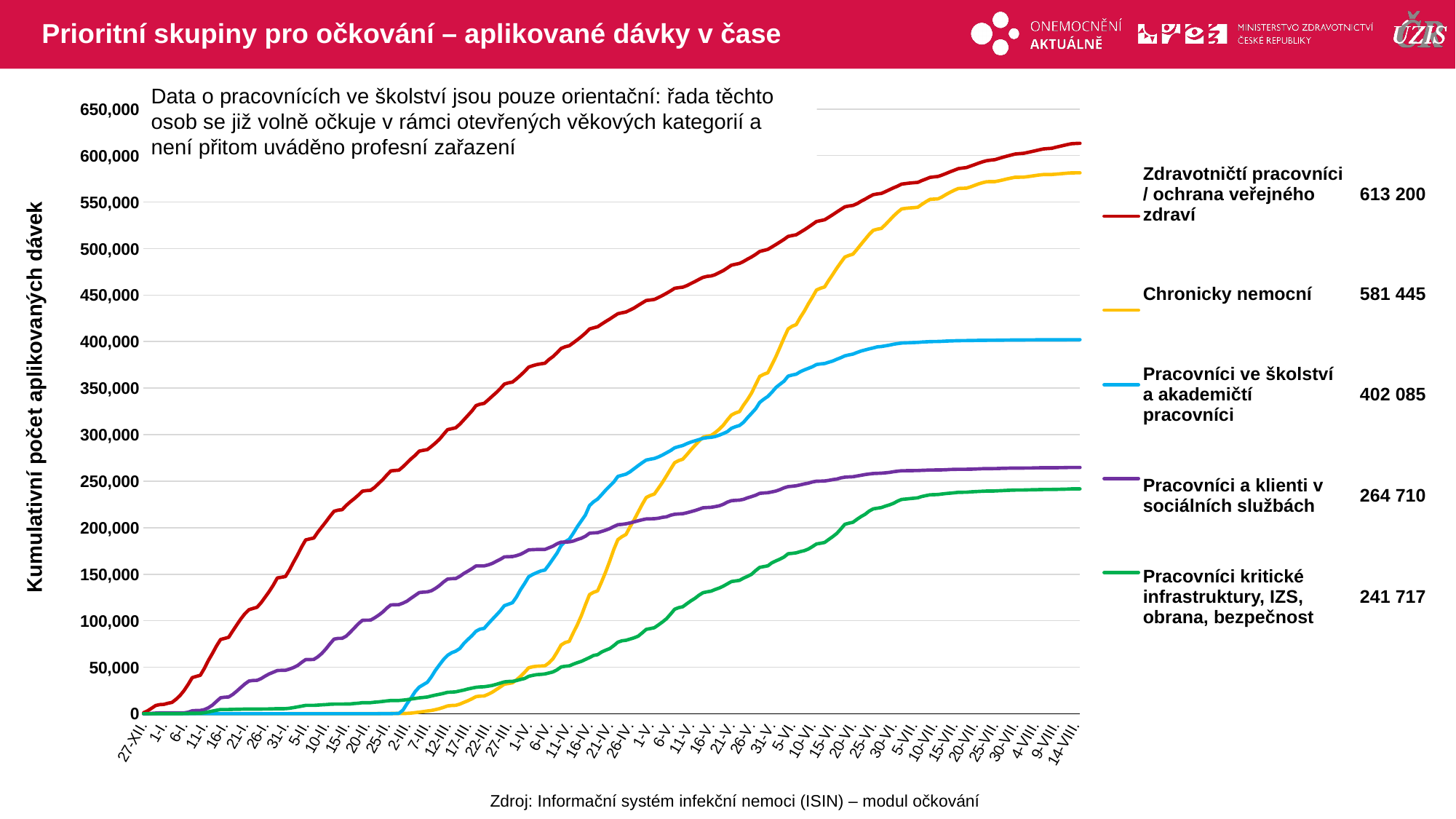

# Prioritní skupiny pro očkování – aplikované dávky v čase
Data o pracovnících ve školství jsou pouze orientační: řada těchto osob se již volně očkuje v rámci otevřených věkových kategorií a není přitom uváděno profesní zařazení

### Chart

| Category | Zdravotničtí pracovníci / ochrana veřejného zdraví | Chronicky nemocní | Pracovníci ve školství a akademičtí pracovníci | Pracovníci a klienti v sociálních službách | Pracovníci kritické infrastruktury, IZS, AČR, bezpečnost |
|---|---|---|---|---|---|
| 27-XII. | 1101.0 | 0.0 | 0.0 | 9.0 | 7.0 |
| 28-XII. | 3109.0 | 0.0 | 0.0 | 83.0 | 17.0 |
| 29-XII. | 5960.0 | 0.0 | 1.0 | 394.0 | 22.0 |
| 30-XII. | 8848.0 | 0.0 | 1.0 | 686.0 | 59.0 |
| 31-XII. | 9826.0 | 2.0 | 1.0 | 881.0 | 61.0 |
| 1-I. | 10071.0 | 2.0 | 1.0 | 886.0 | 65.0 |
| 2-I. | 11275.0 | 4.0 | 1.0 | 886.0 | 65.0 |
| 3-I. | 12145.0 | 4.0 | 1.0 | 888.0 | 65.0 |
| 4-I. | 15459.0 | 4.0 | 2.0 | 891.0 | 79.0 |
| 5-I. | 19639.0 | 4.0 | 2.0 | 903.0 | 120.0 |
| 6-I. | 24944.0 | 5.0 | 2.0 | 957.0 | 203.0 |
| 7-I. | 31431.0 | 7.0 | 2.0 | 1572.0 | 357.0 |
| 8-I. | 38797.0 | 7.0 | 3.0 | 3165.0 | 544.0 |
| 9-I. | 40123.0 | 7.0 | 3.0 | 3468.0 | 581.0 |
| 10-I. | 41297.0 | 7.0 | 3.0 | 3546.0 | 588.0 |
| 11-I. | 48708.0 | 8.0 | 3.0 | 4461.0 | 1066.0 |
| 12-I. | 57331.0 | 10.0 | 3.0 | 6404.0 | 1944.0 |
| 13-I. | 64854.0 | 14.0 | 5.0 | 9273.0 | 2854.0 |
| 14-I. | 72876.0 | 17.0 | 7.0 | 13290.0 | 3703.0 |
| 15-I. | 79848.0 | 23.0 | 7.0 | 17132.0 | 4565.0 |
| 16-I. | 80957.0 | 23.0 | 7.0 | 17746.0 | 4566.0 |
| 17-I. | 82178.0 | 23.0 | 7.0 | 17988.0 | 4567.0 |
| 18-I. | 88996.0 | 28.0 | 7.0 | 20712.0 | 4688.0 |
| 19-I. | 95511.0 | 32.0 | 8.0 | 24264.0 | 4803.0 |
| 20-I. | 101900.0 | 34.0 | 8.0 | 28198.0 | 4885.0 |
| 21-I. | 107529.0 | 40.0 | 10.0 | 31999.0 | 5006.0 |
| 22-I. | 111799.0 | 42.0 | 10.0 | 35130.0 | 5042.0 |
| 23-I. | 113187.0 | 42.0 | 10.0 | 35743.0 | 5045.0 |
| 24-I. | 114453.0 | 43.0 | 10.0 | 35869.0 | 5049.0 |
| 25-I. | 119389.0 | 43.0 | 10.0 | 37786.0 | 5076.0 |
| 26-I. | 125326.0 | 44.0 | 10.0 | 40435.0 | 5124.0 |
| 27-I. | 131405.0 | 44.0 | 10.0 | 42809.0 | 5173.0 |
| 28-I. | 138259.0 | 45.0 | 10.0 | 44601.0 | 5290.0 |
| 29-I. | 145949.0 | 46.0 | 11.0 | 46452.0 | 5444.0 |
| 30-I. | 146715.0 | 46.0 | 11.0 | 46631.0 | 5445.0 |
| 31-I. | 147471.0 | 46.0 | 11.0 | 46694.0 | 5466.0 |
| 1-II. | 154638.0 | 48.0 | 11.0 | 47985.0 | 5899.0 |
| 2-II. | 162896.0 | 49.0 | 14.0 | 49655.0 | 6580.0 |
| 3-II. | 170763.0 | 50.0 | 16.0 | 51844.0 | 7357.0 |
| 4-II. | 179386.0 | 52.0 | 16.0 | 55205.0 | 8173.0 |
| 5-II. | 186876.0 | 54.0 | 16.0 | 58180.0 | 8992.0 |
| 6-II. | 187898.0 | 54.0 | 16.0 | 58222.0 | 9006.0 |
| 7-II. | 188845.0 | 54.0 | 16.0 | 58400.0 | 9010.0 |
| 8-II. | 195200.0 | 58.0 | 16.0 | 61151.0 | 9274.0 |
| 9-II. | 200842.0 | 61.0 | 18.0 | 64971.0 | 9603.0 |
| 10-II. | 206380.0 | 63.0 | 19.0 | 69778.0 | 9810.0 |
| 11-II. | 212219.0 | 74.0 | 20.0 | 75228.0 | 10169.0 |
| 12-II. | 217664.0 | 79.0 | 22.0 | 80256.0 | 10355.0 |
| 13-II. | 218823.0 | 84.0 | 25.0 | 80966.0 | 10367.0 |
| 14-II. | 219355.0 | 86.0 | 25.0 | 81098.0 | 10369.0 |
| 15-II. | 223936.0 | 89.0 | 25.0 | 83417.0 | 10470.0 |
| 16-II. | 227788.0 | 97.0 | 27.0 | 87684.0 | 10531.0 |
| 17-II. | 231273.0 | 107.0 | 28.0 | 92208.0 | 11026.0 |
| 18-II. | 235090.0 | 118.0 | 32.0 | 96782.0 | 11315.0 |
| 19-II. | 239239.0 | 137.0 | 38.0 | 100438.0 | 11882.0 |
| 20-II. | 239864.0 | 140.0 | 41.0 | 100600.0 | 11890.0 |
| 21-II. | 240166.0 | 140.0 | 41.0 | 100604.0 | 11910.0 |
| 22-II. | 243291.0 | 164.0 | 43.0 | 103061.0 | 12404.0 |
| 23-II. | 247521.0 | 173.0 | 49.0 | 105998.0 | 12726.0 |
| 24-II. | 251599.0 | 190.0 | 58.0 | 109312.0 | 13221.0 |
| 25-II. | 256507.0 | 213.0 | 105.0 | 113537.0 | 13766.0 |
| 26-II. | 261018.0 | 261.0 | 163.0 | 116968.0 | 14221.0 |
| 27-II. | 261474.0 | 268.0 | 203.0 | 117133.0 | 14245.0 |
| 28-II. | 261789.0 | 269.0 | 400.0 | 117238.0 | 14264.0 |
| 1-III. | 265515.0 | 316.0 | 3928.0 | 118945.0 | 14604.0 |
| 2-III. | 269708.0 | 390.0 | 10826.0 | 121069.0 | 15118.0 |
| 3-III. | 274029.0 | 692.0 | 16966.0 | 124205.0 | 15833.0 |
| 4-III. | 277749.0 | 1194.0 | 23798.0 | 127178.0 | 16436.0 |
| 5-III. | 282288.0 | 1746.0 | 28604.0 | 130267.0 | 17081.0 |
| 6-III. | 283155.0 | 2268.0 | 31223.0 | 130687.0 | 17490.0 |
| 7-III. | 283891.0 | 2924.0 | 33819.0 | 130987.0 | 18009.0 |
| 8-III. | 287256.0 | 3512.0 | 39688.0 | 132179.0 | 19064.0 |
| 9-III. | 290947.0 | 4405.0 | 46630.0 | 134700.0 | 20091.0 |
| 10-III. | 295092.0 | 5458.0 | 52603.0 | 137835.0 | 20932.0 |
| 11-III. | 300344.0 | 6861.0 | 58291.0 | 141606.0 | 21876.0 |
| 12-III. | 305409.0 | 8402.0 | 62793.0 | 144763.0 | 23015.0 |
| 13-III. | 306402.0 | 8859.0 | 65548.0 | 145188.0 | 23220.0 |
| 14-III. | 307400.0 | 9027.0 | 67253.0 | 145296.0 | 23538.0 |
| 15-III. | 311196.0 | 10335.0 | 70091.0 | 147649.0 | 24513.0 |
| 16-III. | 315898.0 | 12176.0 | 75501.0 | 150758.0 | 25446.0 |
| 17-III. | 320677.0 | 13953.0 | 79785.0 | 153248.0 | 26602.0 |
| 18-III. | 325464.0 | 16078.0 | 83909.0 | 155908.0 | 27538.0 |
| 19-III. | 331256.0 | 18346.0 | 88663.0 | 158835.0 | 28407.0 |
| 20-III. | 332770.0 | 18918.0 | 90976.0 | 158891.0 | 28809.0 |
| 21-III. | 333601.0 | 19043.0 | 91712.0 | 158907.0 | 28976.0 |
| 22-III. | 337369.0 | 20933.0 | 96647.0 | 159954.0 | 29643.0 |
| 23-III. | 341315.0 | 23096.0 | 101314.0 | 161540.0 | 30397.0 |
| 24-III. | 345196.0 | 25927.0 | 105926.0 | 163794.0 | 31601.0 |
| 25-III. | 349452.0 | 28744.0 | 110634.0 | 165973.0 | 32936.0 |
| 26-III. | 354387.0 | 31825.0 | 116172.0 | 168578.0 | 34224.0 |
| 27-III. | 355687.0 | 32476.0 | 117702.0 | 168795.0 | 34683.0 |
| 28-III. | 356540.0 | 33257.0 | 119347.0 | 168963.0 | 34771.0 |
| 29-III. | 359998.0 | 36402.0 | 125549.0 | 169932.0 | 35636.0 |
| 30-III. | 363876.0 | 40163.0 | 133409.0 | 171400.0 | 36857.0 |
| 31-III. | 368002.0 | 44534.0 | 139975.0 | 173633.0 | 37871.0 |
| 1-IV. | 372598.0 | 49355.0 | 147196.0 | 176110.0 | 40171.0 |
| 2-IV. | 374160.0 | 50476.0 | 149679.0 | 176385.0 | 41232.0 |
| 3-IV. | 375347.0 | 51019.0 | 151686.0 | 176533.0 | 42033.0 |
| 4-IV. | 376110.0 | 51258.0 | 153488.0 | 176579.0 | 42283.0 |
| 5-IV. | 376786.0 | 51521.0 | 154408.0 | 176611.0 | 42753.0 |
| 6-IV. | 380767.0 | 54623.0 | 160161.0 | 178360.0 | 43842.0 |
| 7-IV. | 383964.0 | 59192.0 | 166411.0 | 180109.0 | 44939.0 |
| 8-IV. | 388085.0 | 66183.0 | 172721.0 | 182701.0 | 47216.0 |
| 9-IV. | 392678.0 | 73855.0 | 180756.0 | 184466.0 | 50322.0 |
| 10-IV. | 394477.0 | 76549.0 | 184988.0 | 184588.0 | 51054.0 |
| 11-IV. | 395589.0 | 77809.0 | 187443.0 | 184699.0 | 51425.0 |
| 12-IV. | 398744.0 | 86958.0 | 193925.0 | 185595.0 | 53256.0 |
| 13-IV. | 402002.0 | 95702.0 | 201154.0 | 187269.0 | 54935.0 |
| 14-IV. | 405410.0 | 105454.0 | 207381.0 | 188659.0 | 56312.0 |
| 15-IV. | 409230.0 | 117041.0 | 213664.0 | 190766.0 | 58318.0 |
| 16-IV. | 413627.0 | 128033.0 | 223743.0 | 194008.0 | 60396.0 |
| 17-IV. | 414844.0 | 130544.0 | 227807.0 | 194372.0 | 62649.0 |
| 18-IV. | 415978.0 | 132055.0 | 230749.0 | 194605.0 | 63485.0 |
| 19-IV. | 418900.0 | 141975.0 | 235472.0 | 195970.0 | 66381.0 |
| 20-IV. | 421627.0 | 152508.0 | 240376.0 | 197348.0 | 68337.0 |
| 21-IV. | 424272.0 | 164113.0 | 244721.0 | 198999.0 | 70028.0 |
| 22-IV. | 427189.0 | 176696.0 | 249078.0 | 201218.0 | 73250.0 |
| 23-IV. | 430028.0 | 187129.0 | 255126.0 | 203162.0 | 76924.0 |
| 24-IV. | 430991.0 | 190281.0 | 256315.0 | 203550.0 | 78399.0 |
| 25-IV. | 431856.0 | 192730.0 | 257493.0 | 204204.0 | 78934.0 |
| 26-IV. | 433984.0 | 200906.0 | 260047.0 | 205070.0 | 80237.0 |
| 27-IV. | 436180.0 | 208303.0 | 263338.0 | 206253.0 | 81593.0 |
| 28-IV. | 438926.0 | 216699.0 | 266675.0 | 207368.0 | 83325.0 |
| 29-IV. | 441611.0 | 224909.0 | 269810.0 | 208470.0 | 86900.0 |
| 30-IV. | 444257.0 | 232424.0 | 272673.0 | 209406.0 | 90693.0 |
| 1-V. | 444759.0 | 234602.0 | 273568.0 | 209499.0 | 91537.0 |
| 2-V. | 445335.0 | 236171.0 | 274360.0 | 209613.0 | 92455.0 |
| 3-V. | 447407.0 | 242320.0 | 276016.0 | 210160.0 | 95454.0 |
| 4-V. | 449617.0 | 248690.0 | 278063.0 | 211092.0 | 98637.0 |
| 5-V. | 452024.0 | 255698.0 | 280453.0 | 211671.0 | 102166.0 |
| 6-V. | 454542.0 | 262898.0 | 282858.0 | 213378.0 | 107071.0 |
| 7-V. | 457333.0 | 269832.0 | 285850.0 | 214415.0 | 112297.0 |
| 8-V. | 458015.0 | 272054.0 | 287120.0 | 214772.0 | 114004.0 |
| 9-V. | 458532.0 | 273584.0 | 288288.0 | 215011.0 | 114999.0 |
| 10-V. | 460208.0 | 278402.0 | 290268.0 | 216001.0 | 118201.0 |
| 11-V. | 462403.0 | 283537.0 | 291989.0 | 217183.0 | 121291.0 |
| 12-V. | 464573.0 | 288339.0 | 293319.0 | 218428.0 | 124018.0 |
| 13-V. | 466898.0 | 293055.0 | 294655.0 | 219814.0 | 127392.0 |
| 14-V. | 469051.0 | 297173.0 | 296001.0 | 221356.0 | 130114.0 |
| 15-V. | 470169.0 | 298321.0 | 296787.0 | 221649.0 | 131027.0 |
| 16-V. | 470582.0 | 299166.0 | 297154.0 | 221874.0 | 131756.0 |
| 17-V. | 471951.0 | 302176.0 | 297973.0 | 222638.0 | 133572.0 |
| 18-V. | 474172.0 | 305901.0 | 299453.0 | 223476.0 | 135116.0 |
| 19-V. | 476363.0 | 310171.0 | 301221.0 | 225119.0 | 137142.0 |
| 20-V. | 479242.0 | 315833.0 | 303231.0 | 227428.0 | 139566.0 |
| 21-V. | 482169.0 | 321063.0 | 306794.0 | 228989.0 | 142081.0 |
| 22-V. | 483179.0 | 323312.0 | 308553.0 | 229384.0 | 142730.0 |
| 23-V. | 484082.0 | 324802.0 | 309875.0 | 229590.0 | 143366.0 |
| 24-V. | 486196.0 | 331793.0 | 313323.0 | 230466.0 | 145754.0 |
| 25-V. | 488686.0 | 337820.0 | 318344.0 | 232074.0 | 147734.0 |
| 26-V. | 491063.0 | 344790.0 | 322981.0 | 233404.0 | 149947.0 |
| 27-V. | 493794.0 | 353859.0 | 327803.0 | 234887.0 | 153901.0 |
| 28-V. | 496924.0 | 362648.0 | 334693.0 | 236908.0 | 157343.0 |
| 29-V. | 497998.0 | 364912.0 | 338106.0 | 237290.0 | 158159.0 |
| 30-V. | 499173.0 | 366573.0 | 341092.0 | 237601.0 | 158965.0 |
| 31-V. | 501743.0 | 375204.0 | 345568.0 | 238417.0 | 162242.0 |
| 1-VI. | 504399.0 | 384018.0 | 350723.0 | 239411.0 | 164305.0 |
| 2-VI. | 507117.0 | 393979.0 | 354171.0 | 240912.0 | 166212.0 |
| 3-VI. | 509896.0 | 404088.0 | 357489.0 | 242834.0 | 168457.0 |
| 4-VI. | 513102.0 | 413601.0 | 362911.0 | 244130.0 | 171979.0 |
| 5-VI. | 514046.0 | 416566.0 | 364123.0 | 244504.0 | 172375.0 |
| 6-VI. | 514879.0 | 418296.0 | 365008.0 | 245010.0 | 172942.0 |
| 7-VI. | 517558.0 | 426013.0 | 367666.0 | 245994.0 | 174231.0 |
| 8-VI. | 520169.0 | 432809.0 | 369614.0 | 247006.0 | 175291.0 |
| 9-VI. | 523031.0 | 440638.0 | 371292.0 | 247873.0 | 177019.0 |
| 10-VI. | 526071.0 | 447814.0 | 373029.0 | 249160.0 | 179639.0 |
| 11-VI. | 529123.0 | 455482.0 | 375371.0 | 249939.0 | 182489.0 |
| 12-VI. | 530079.0 | 457419.0 | 376021.0 | 250046.0 | 183197.0 |
| 13-VI. | 530970.0 | 458762.0 | 376434.0 | 250202.0 | 184070.0 |
| 14-VI. | 533634.0 | 465694.0 | 377822.0 | 250825.0 | 187262.0 |
| 15-VI. | 536387.0 | 472148.0 | 379119.0 | 251620.0 | 190338.0 |
| 16-VI. | 539296.0 | 478899.0 | 381027.0 | 252263.0 | 193771.0 |
| 17-VI. | 542113.0 | 485009.0 | 382734.0 | 253492.0 | 198533.0 |
| 18-VI. | 544877.0 | 490922.0 | 384709.0 | 254276.0 | 203613.0 |
| 19-VI. | 545800.0 | 492682.0 | 385744.0 | 254532.0 | 204831.0 |
| 20-VI. | 546402.0 | 493998.0 | 386616.0 | 254758.0 | 205785.0 |
| 21-VI. | 548288.0 | 499201.0 | 388327.0 | 255536.0 | 208980.0 |
| 22-VI. | 550897.0 | 504696.0 | 389926.0 | 256304.0 | 211944.0 |
| 23-VI. | 553178.0 | 509936.0 | 391074.0 | 257084.0 | 214404.0 |
| 24-VI. | 555668.0 | 515238.0 | 392196.0 | 257676.0 | 217809.0 |
| 25-VI. | 557949.0 | 519644.0 | 393219.0 | 258187.0 | 220240.0 |
| 26-VI. | 558772.0 | 520877.0 | 394387.0 | 258384.0 | 220905.0 |
| 27-VI. | 559307.0 | 521677.0 | 394733.0 | 258566.0 | 221586.0 |
| 28-VI. | 561213.0 | 525821.0 | 395474.0 | 258935.0 | 223197.0 |
| 29-VI. | 563285.0 | 530351.0 | 396235.0 | 259387.0 | 224476.0 |
| 30-VI. | 565315.0 | 535011.0 | 397206.0 | 260143.0 | 226164.0 |
| 1-VII. | 567143.0 | 539046.0 | 397878.0 | 260691.0 | 228524.0 |
| 2-VII. | 569337.0 | 542625.0 | 398509.0 | 261141.0 | 230319.0 |
| 3-VII. | 569916.0 | 543291.0 | 398692.0 | 261224.0 | 230769.0 |
| 4-VII. | 570436.0 | 543686.0 | 398840.0 | 261282.0 | 231213.0 |
| 5-VII. | 570803.0 | 544030.0 | 399030.0 | 261338.0 | 231645.0 |
| 6-VII. | 571208.0 | 544472.0 | 399181.0 | 261389.0 | 232072.0 |
| 7-VII. | 573113.0 | 547561.0 | 399555.0 | 261610.0 | 233526.0 |
| 8-VII. | 574801.0 | 550401.0 | 399812.0 | 261770.0 | 234453.0 |
| 9-VII. | 576528.0 | 552953.0 | 400032.0 | 261979.0 | 235339.0 |
| 10-VII. | 577091.0 | 553219.0 | 400106.0 | 261995.0 | 235484.0 |
| 11-VII. | 577558.0 | 553499.0 | 400177.0 | 262027.0 | 235645.0 |
| 12-VII. | 579078.0 | 555675.0 | 400367.0 | 262133.0 | 236200.0 |
| 13-VII. | 580800.0 | 558250.0 | 400568.0 | 262290.0 | 236693.0 |
| 14-VII. | 582622.0 | 560600.0 | 400774.0 | 262533.0 | 237101.0 |
| 15-VII. | 584254.0 | 562789.0 | 400908.0 | 262660.0 | 237504.0 |
| 16-VII. | 585964.0 | 564640.0 | 401040.0 | 262759.0 | 238007.0 |
| 17-VII. | 586574.0 | 564821.0 | 401083.0 | 262771.0 | 238069.0 |
| 18-VII. | 587110.0 | 564934.0 | 401111.0 | 262778.0 | 238108.0 |
| 19-VII. | 588689.0 | 566322.0 | 401204.0 | 262832.0 | 238454.0 |
| 20-VII. | 590217.0 | 567951.0 | 401286.0 | 263007.0 | 238690.0 |
| 21-VII. | 591868.0 | 569586.0 | 401361.0 | 263210.0 | 238926.0 |
| 22-VII. | 593338.0 | 570881.0 | 401420.0 | 263372.0 | 239150.0 |
| 23-VII. | 594540.0 | 571888.0 | 401474.0 | 263478.0 | 239338.0 |
| 24-VII. | 595129.0 | 571954.0 | 401498.0 | 263492.0 | 239394.0 |
| 25-VII. | 595590.0 | 572003.0 | 401512.0 | 263496.0 | 239440.0 |
| 26-VII. | 596909.0 | 572870.0 | 401577.0 | 263593.0 | 239688.0 |
| 27-VII. | 598233.0 | 573813.0 | 401638.0 | 263821.0 | 239841.0 |
| 28-VII. | 599421.0 | 574879.0 | 401695.0 | 263872.0 | 240110.0 |
| 29-VII. | 600520.0 | 575817.0 | 401733.0 | 264030.0 | 240266.0 |
| 30-VII. | 601637.0 | 576687.0 | 401791.0 | 264067.0 | 240427.0 |
| 31-VII. | 602049.0 | 576756.0 | 401809.0 | 264073.0 | 240447.0 |
| 1-VIII. | 602373.0 | 576784.0 | 401814.0 | 264075.0 | 240458.0 |
| 2-VIII. | 603272.0 | 577284.0 | 401850.0 | 264119.0 | 240594.0 |
| 3-VIII. | 604220.0 | 577899.0 | 401872.0 | 264140.0 | 240680.0 |
| 4-VIII. | 605213.0 | 578552.0 | 401896.0 | 264302.0 | 240753.0 |
| 5-VIII. | 606199.0 | 579116.0 | 401929.0 | 264357.0 | 240934.0 |
| 6-VIII. | 607125.0 | 579601.0 | 401950.0 | 264413.0 | 241021.0 |
| 7-VIII. | 607503.0 | 579628.0 | 401960.0 | 264415.0 | 241036.0 |
| 8-VIII. | 607779.0 | 579650.0 | 401965.0 | 264417.0 | 241051.0 |
| 9-VIII. | 608914.0 | 579992.0 | 401982.0 | 264438.0 | 241147.0 |
| 10-VIII. | 609905.0 | 580359.0 | 401999.0 | 264490.0 | 241237.0 |
| 11-VIII. | 610937.0 | 580746.0 | 402028.0 | 264534.0 | 241317.0 |
| 12-VIII. | 611946.0 | 581108.0 | 402047.0 | 264667.0 | 241463.0 |
| 13-VIII. | 612776.0 | 581417.0 | 402078.0 | 264706.0 | 241695.0 |
| 14-VIII. | 613028.0 | 581433.0 | 402082.0 | 264710.0 | 241711.0 |
| 15-VIII. | 613200.0 | 581445.0 | 402085.0 | 264710.0 | 241717.0 |
| Zdravotničtí pracovníci / ochrana veřejného zdraví | 613 200 |
| --- | --- |
| Chronicky nemocní | 581 445 |
| Pracovníci ve školství a akademičtí pracovníci | 402 085 |
| Pracovníci a klienti v sociálních službách | 264 710 |
| Pracovníci kritické infrastruktury, IZS, obrana, bezpečnost | 241 717 |
Kumulativní počet aplikovaných dávek
Zdroj: Informační systém infekční nemoci (ISIN) – modul očkování